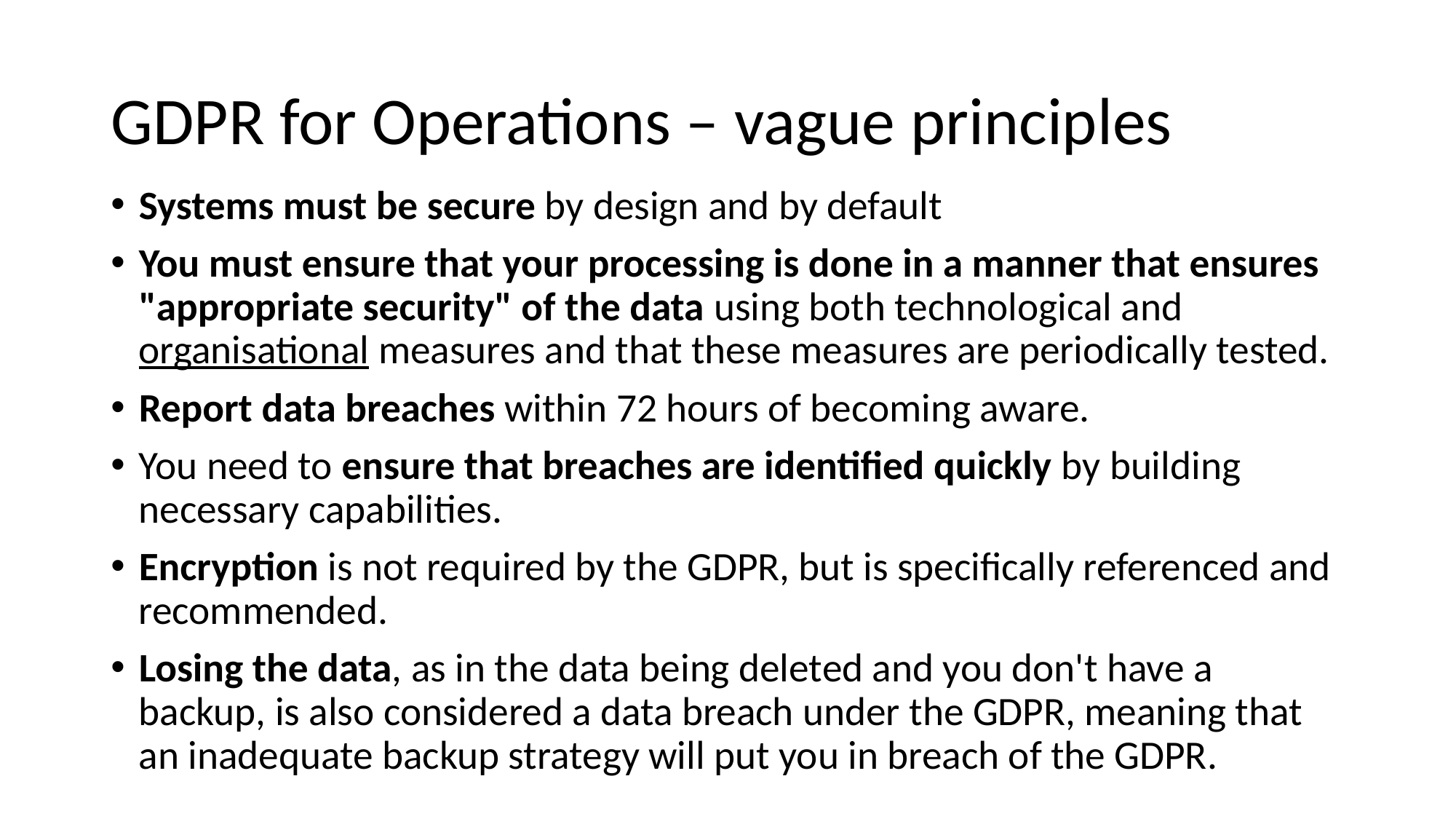

# GDPR for Operations – vague principles
Systems must be secure by design and by default
You must ensure that your processing is done in a manner that ensures "appropriate security" of the data using both technological and organisational measures and that these measures are periodically tested.
Report data breaches within 72 hours of becoming aware.
You need to ensure that breaches are identified quickly by building necessary capabilities.
Encryption is not required by the GDPR, but is specifically referenced and recommended.
Losing the data, as in the data being deleted and you don't have a backup, is also considered a data breach under the GDPR, meaning that an inadequate backup strategy will put you in breach of the GDPR.